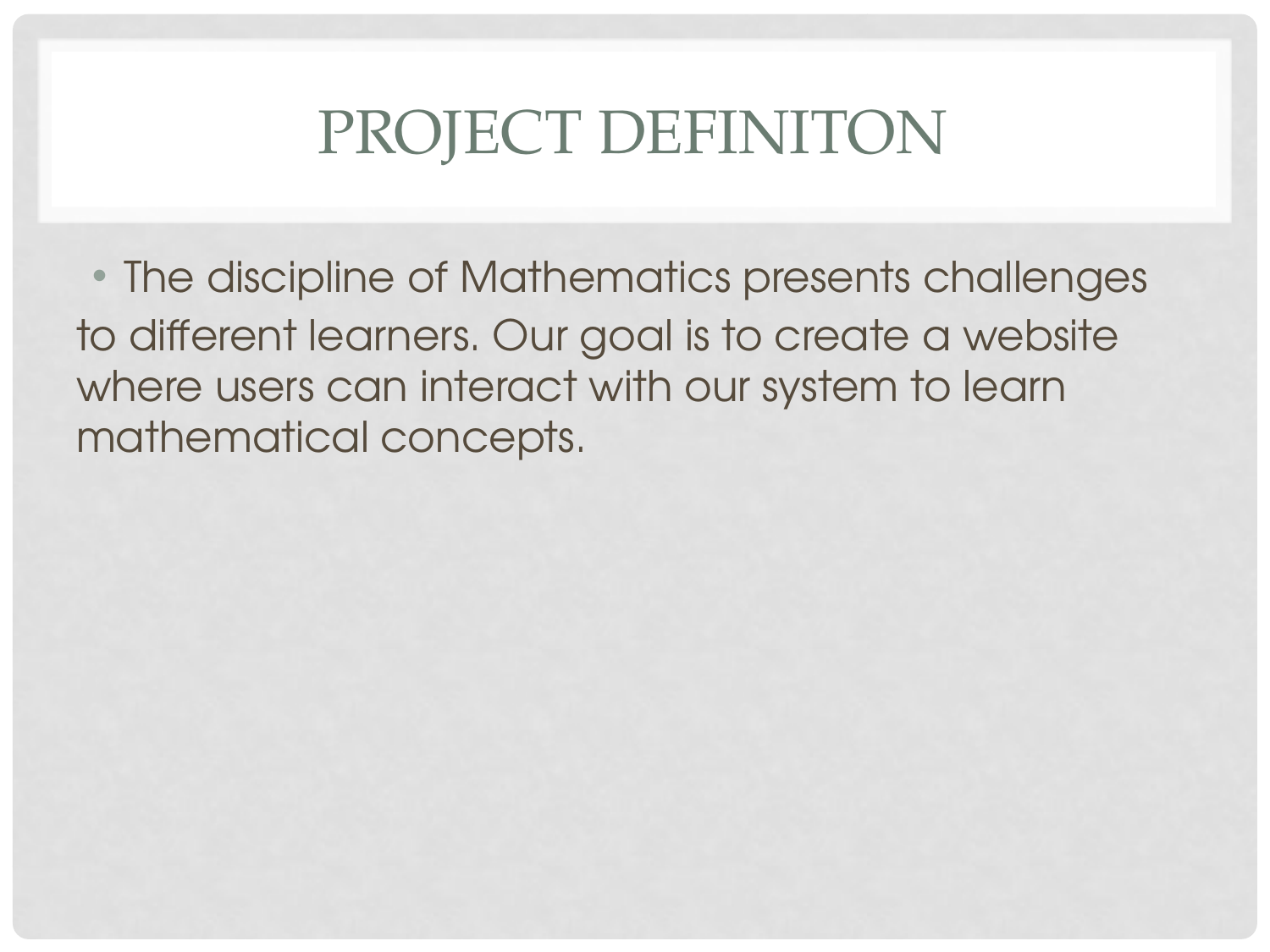

# Project dEFINITON
The discipline of Mathematics presents challenges
to different learners. Our goal is to create a website where users can interact with our system to learn mathematical concepts.